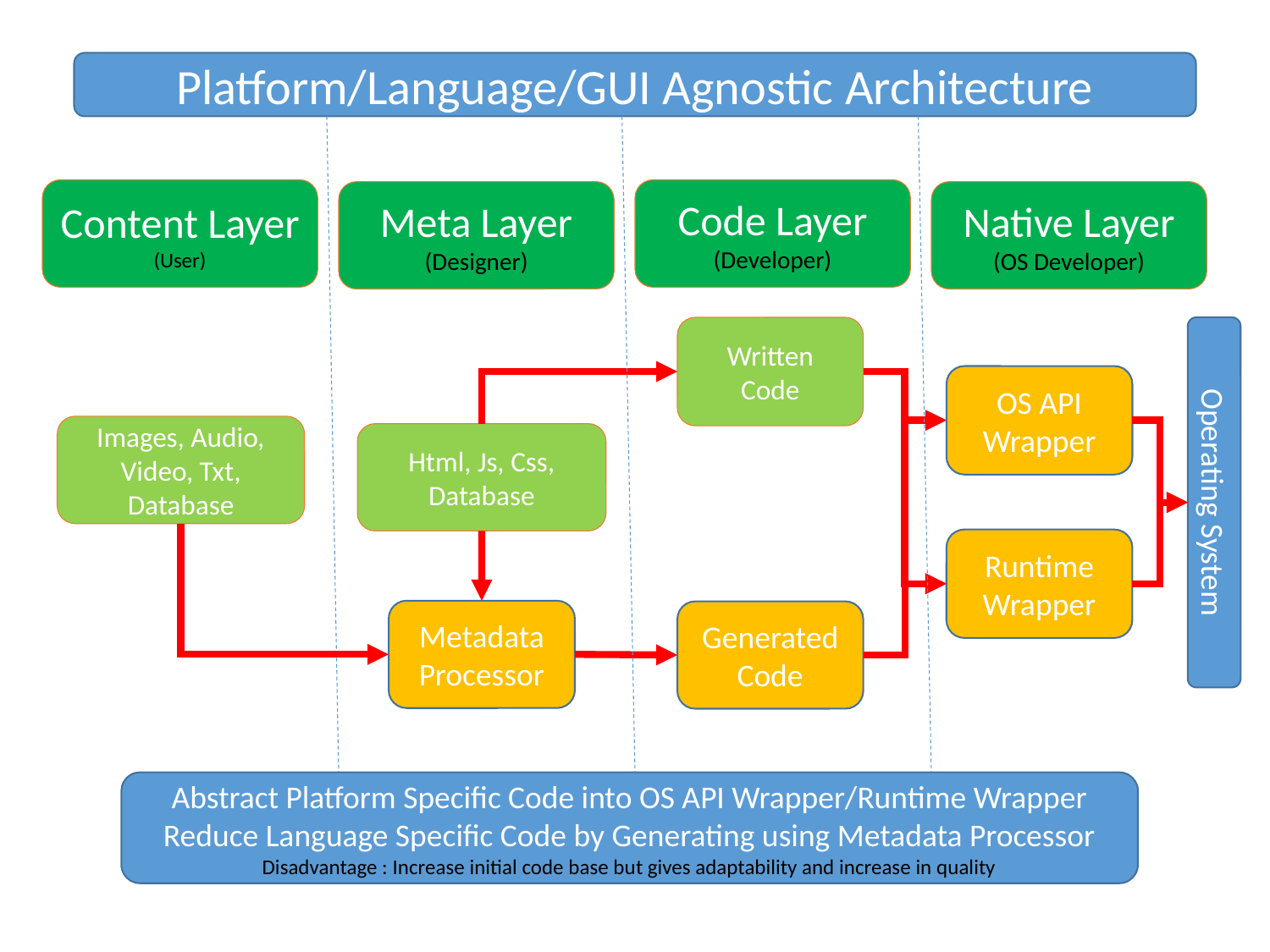

Platform/Language/GUI Agnostic Architecture
Code Layer
(Developer)
Content Layer
(User)
Meta Layer
(Designer)
Native Layer
(OS Developer)
Written Code
Operating System
OS API Wrapper
Images, Audio, Video, Txt, Database
Html, Js, Css, Database
Runtime Wrapper
Metadata Processor
Generated Code
Abstract Platform Specific Code into OS API Wrapper/Runtime Wrapper
Reduce Language Specific Code by Generating using Metadata Processor
Disadvantage : Increase initial code base but gives adaptability and increase in quality